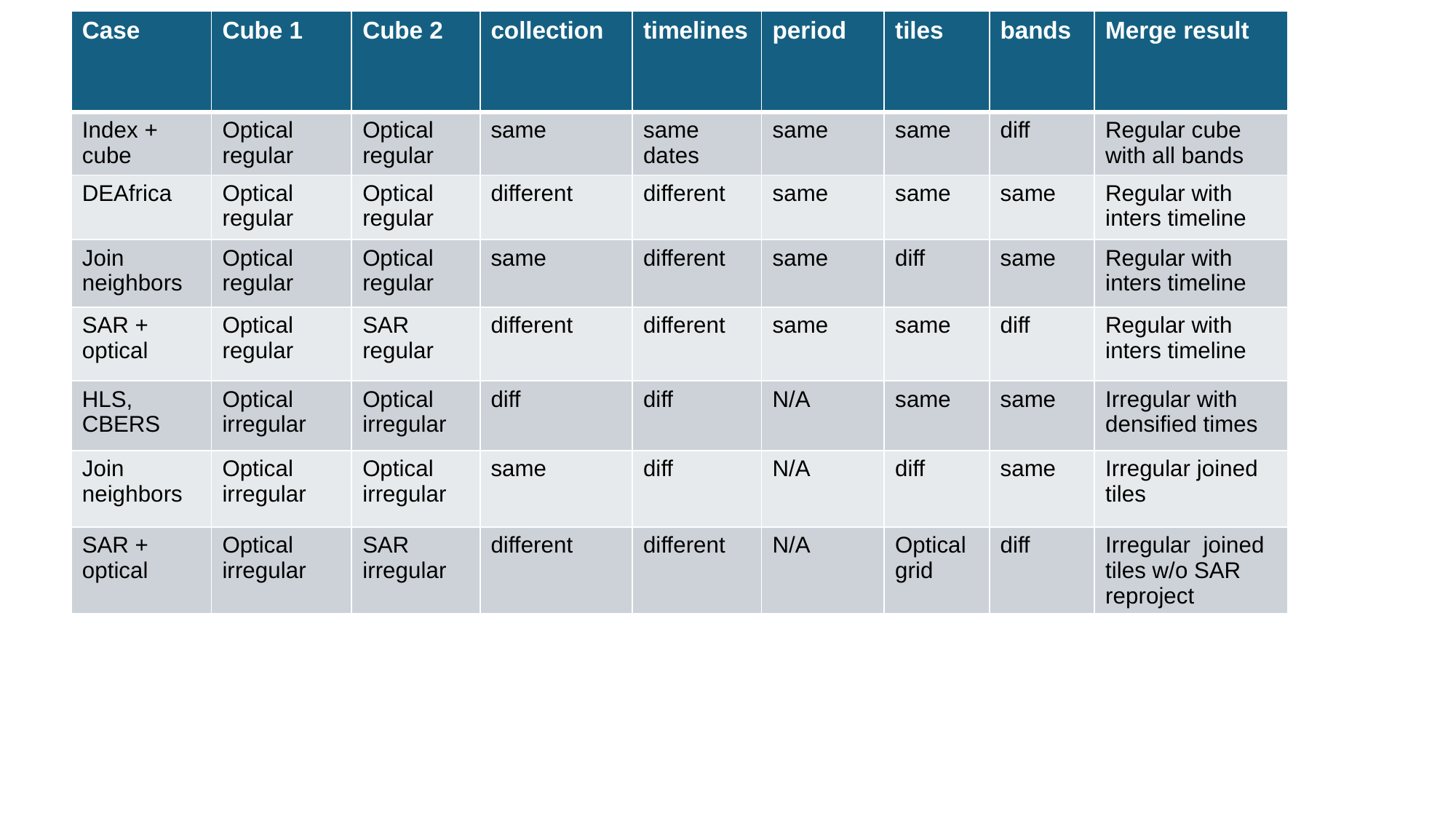

| Case | Cube 1 | Cube 2 | collection | timelines | period | tiles | bands | Merge result |
| --- | --- | --- | --- | --- | --- | --- | --- | --- |
| Index + cube | Optical regular | Optical regular | same | same dates | same | same | diff | Regular cube with all bands |
| DEAfrica | Optical regular | Optical regular | different | different | same | same | same | Regular with inters timeline |
| Join neighbors | Optical regular | Optical regular | same | different | same | diff | same | Regular with inters timeline |
| SAR + optical | Optical regular | SAR regular | different | different | same | same | diff | Regular with inters timeline |
| HLS, CBERS | Optical irregular | Optical irregular | diff | diff | N/A | same | same | Irregular with densified times |
| Join neighbors | Optical irregular | Optical irregular | same | diff | N/A | diff | same | Irregular joined tiles |
| SAR + optical | Optical irregular | SAR irregular | different | different | N/A | Optical grid | diff | Irregular joined tiles w/o SAR reproject |